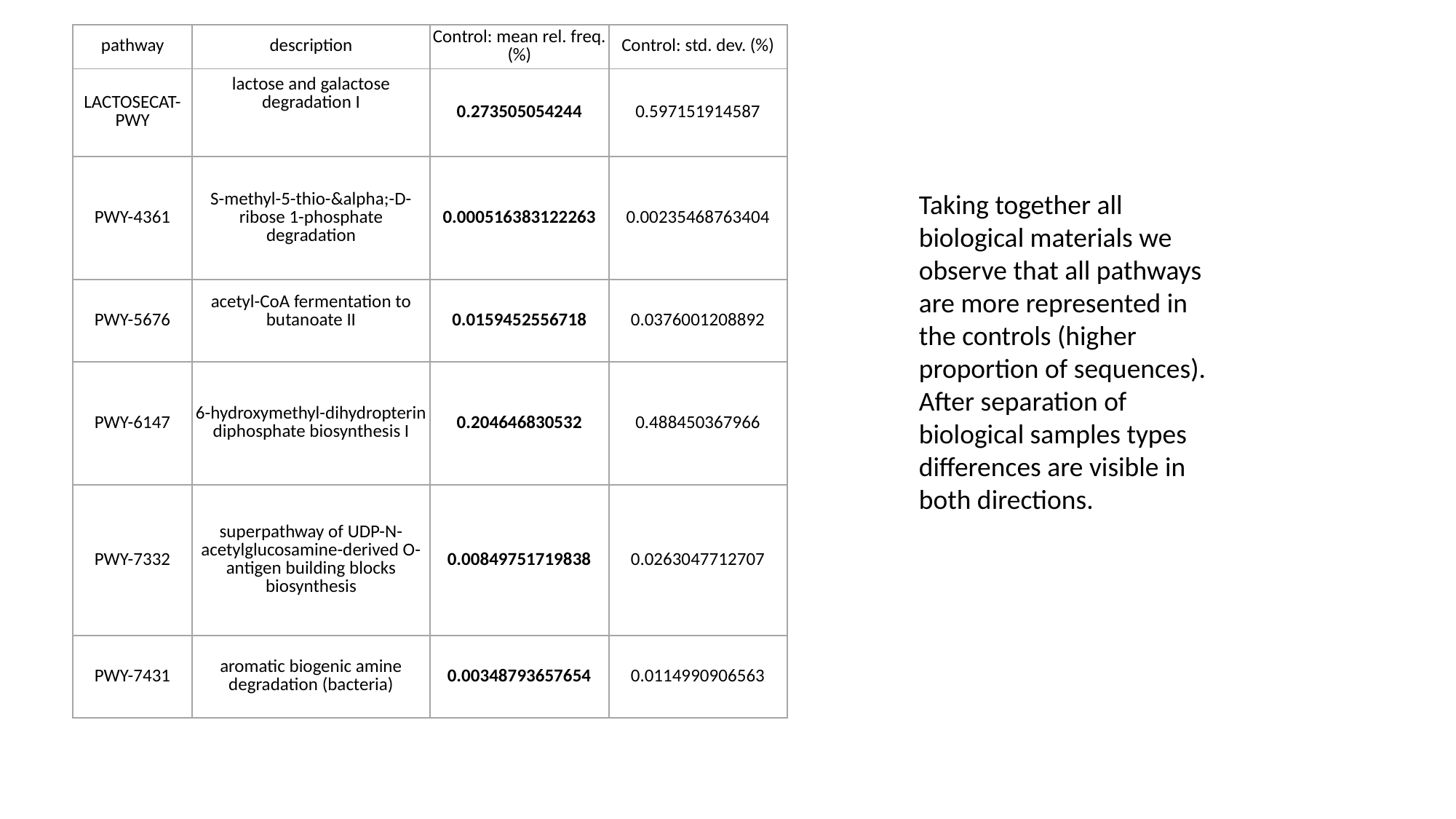

| pathway | description | Control: mean rel. freq. (%) | Control: std. dev. (%) |
| --- | --- | --- | --- |
| LACTOSECAT-PWY | lactose and galactose degradation I | 0.273505054244 | 0.597151914587 |
| PWY-4361 | S-methyl-5-thio-&alpha;-D-ribose 1-phosphate degradation | 0.000516383122263 | 0.00235468763404 |
| PWY-5676 | acetyl-CoA fermentation to butanoate II | 0.0159452556718 | 0.0376001208892 |
| PWY-6147 | 6-hydroxymethyl-dihydropterin diphosphate biosynthesis I | 0.204646830532 | 0.488450367966 |
| PWY-7332 | superpathway of UDP-N-acetylglucosamine-derived O-antigen building blocks biosynthesis | 0.00849751719838 | 0.0263047712707 |
| PWY-7431 | aromatic biogenic amine degradation (bacteria) | 0.00348793657654 | 0.0114990906563 |
Taking together all biological materials we observe that all pathways are more represented in the controls (higher proportion of sequences). After separation of biological samples types differences are visible in both directions.